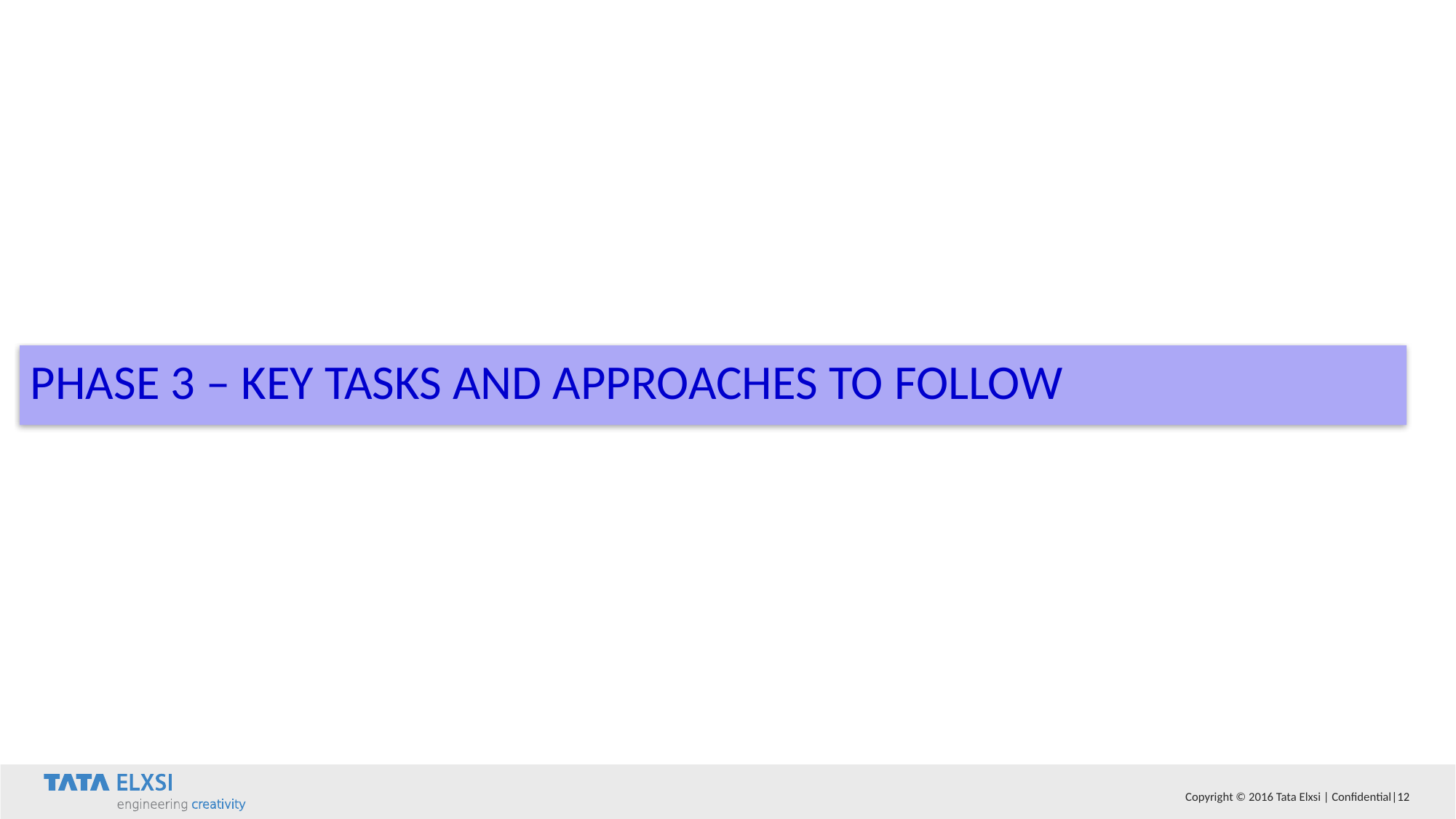

PHASE 3 – KEY TASKS AND APPROACHES TO FOLLOW